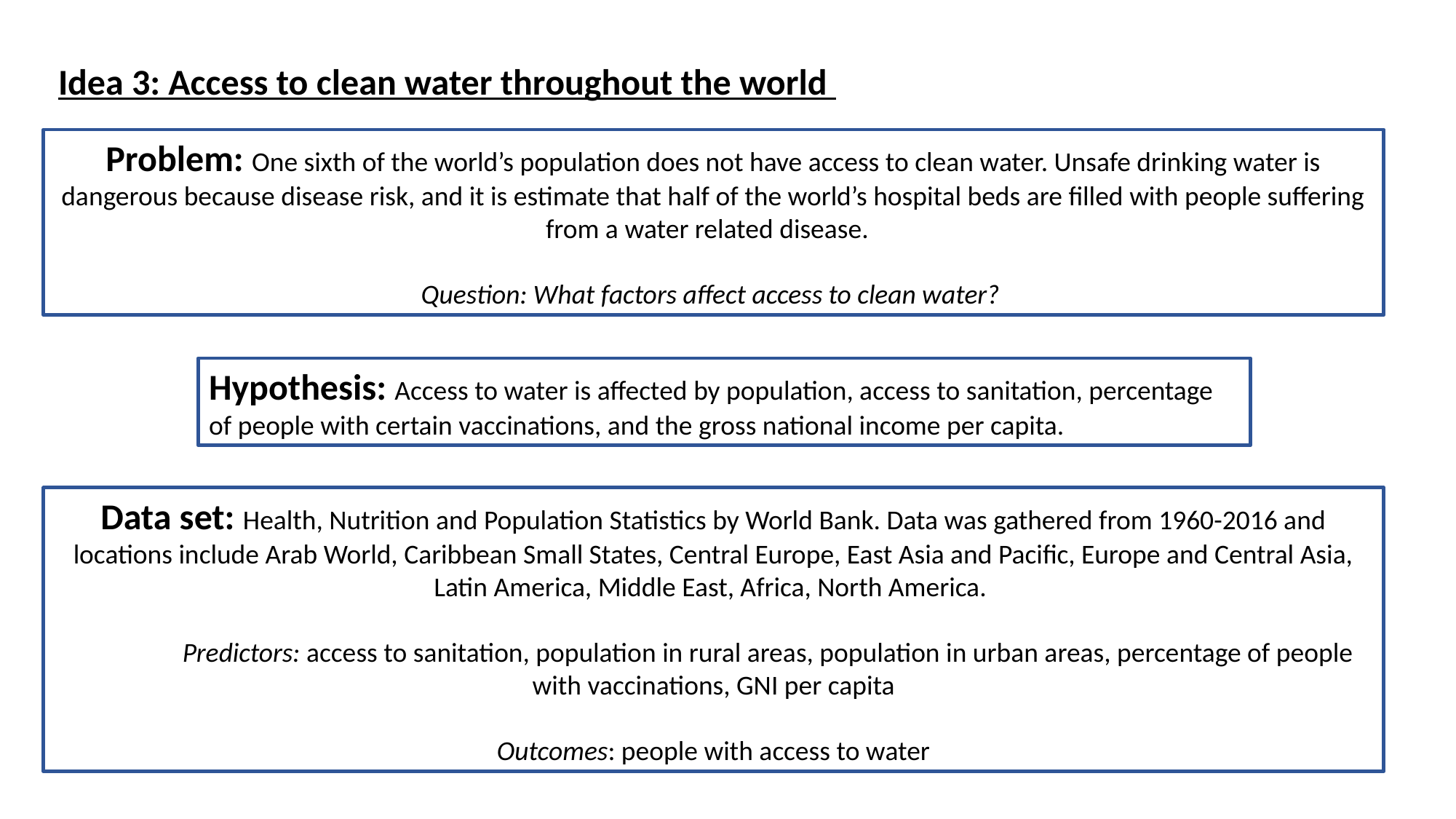

Idea 3: Access to clean water throughout the world
Problem: One sixth of the world’s population does not have access to clean water. Unsafe drinking water is dangerous because disease risk, and it is estimate that half of the world’s hospital beds are filled with people suffering from a water related disease.

Question: What factors affect access to clean water?
Hypothesis: Access to water is affected by population, access to sanitation, percentage of people with certain vaccinations, and the gross national income per capita.
Data set: Health, Nutrition and Population Statistics by World Bank. Data was gathered from 1960-2016 and locations include Arab World, Caribbean Small States, Central Europe, East Asia and Pacific, Europe and Central Asia, Latin America, Middle East, Africa, North America.

	Predictors: access to sanitation, population in rural areas, population in urban areas, percentage of people with vaccinations, GNI per capita

Outcomes: people with access to water